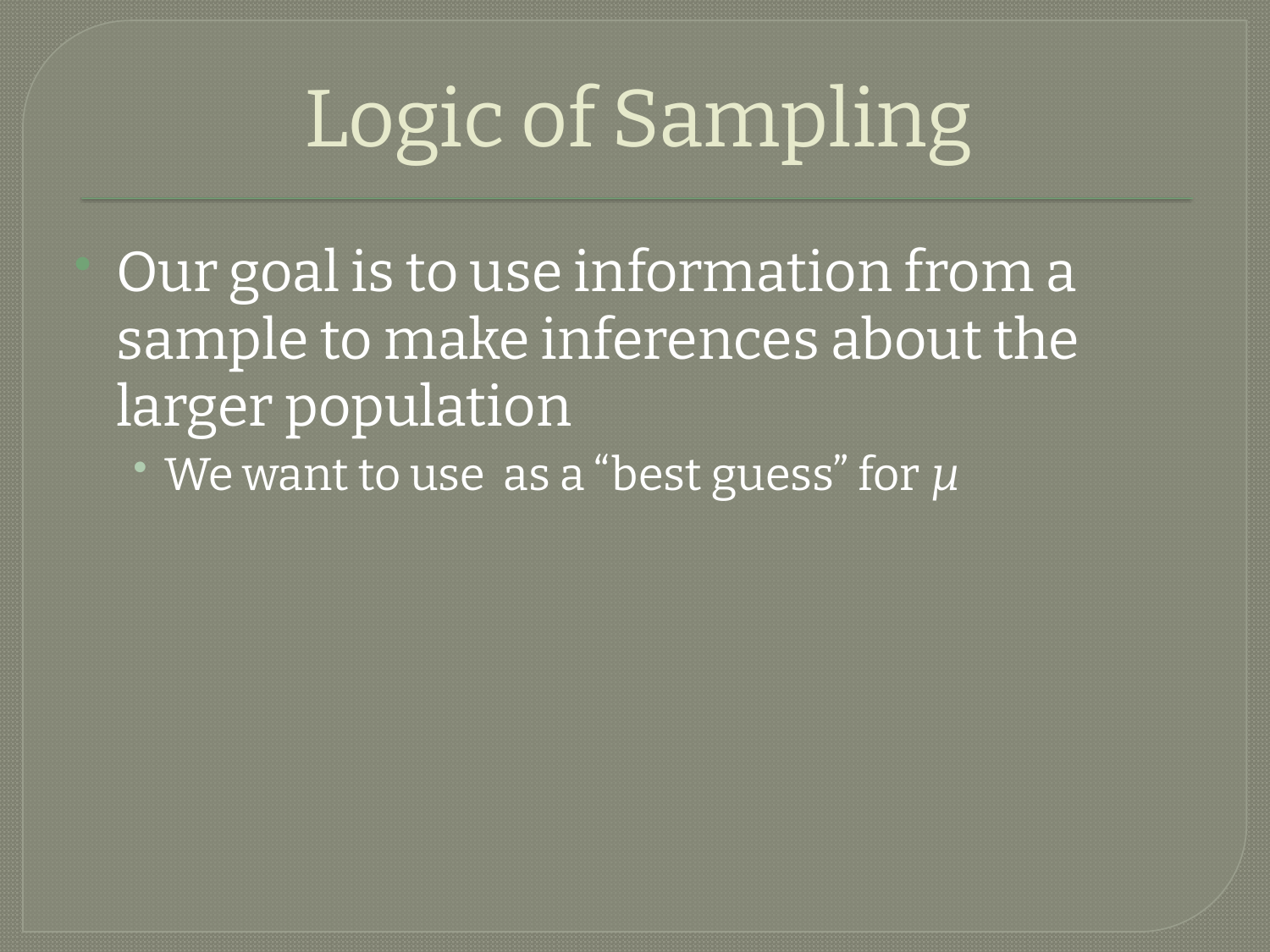

# Logic of Sampling
Our goal is to use information from a sample to make inferences about the larger population
We want to use  as a “best guess” for μ